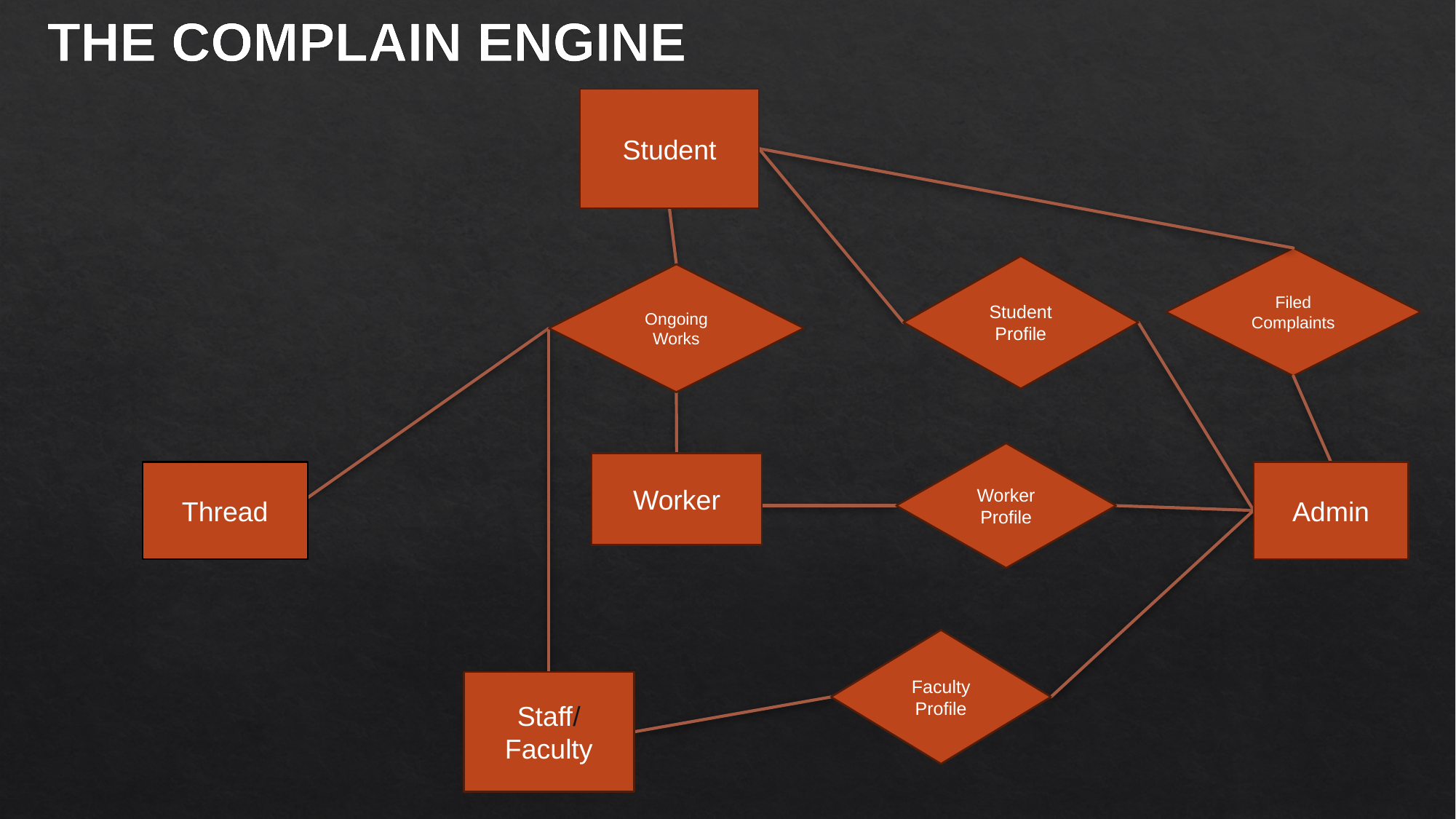

THE COMPLAIN ENGINE
Student
Filed
Complaints
Student Profile
Ongoing
Works
Worker Profile
Worker
Thread
Admin
Faculty Profile
Staff/
Faculty